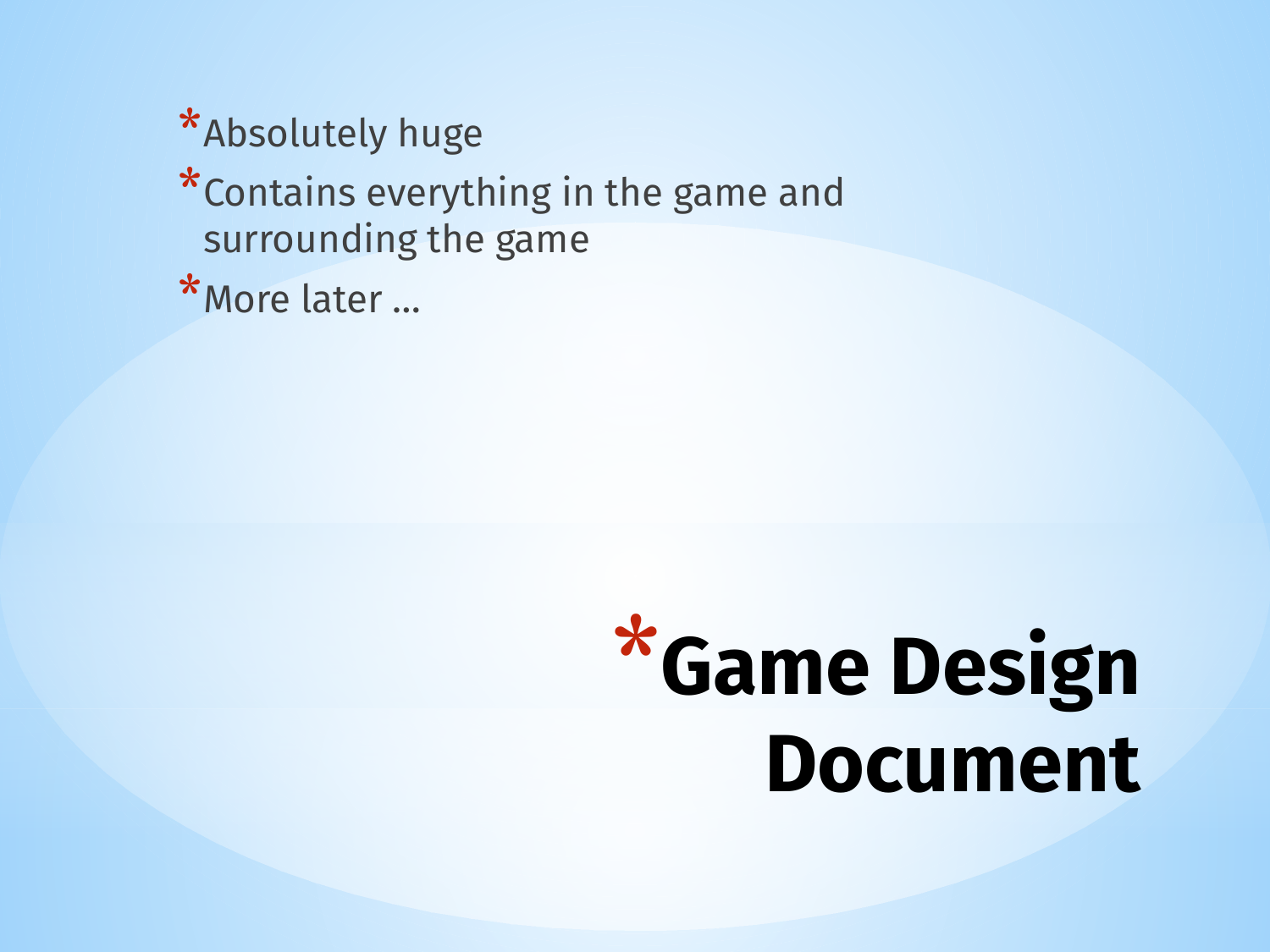

Absolutely huge
Contains everything in the game and surrounding the game
More later …
# Game Design Document